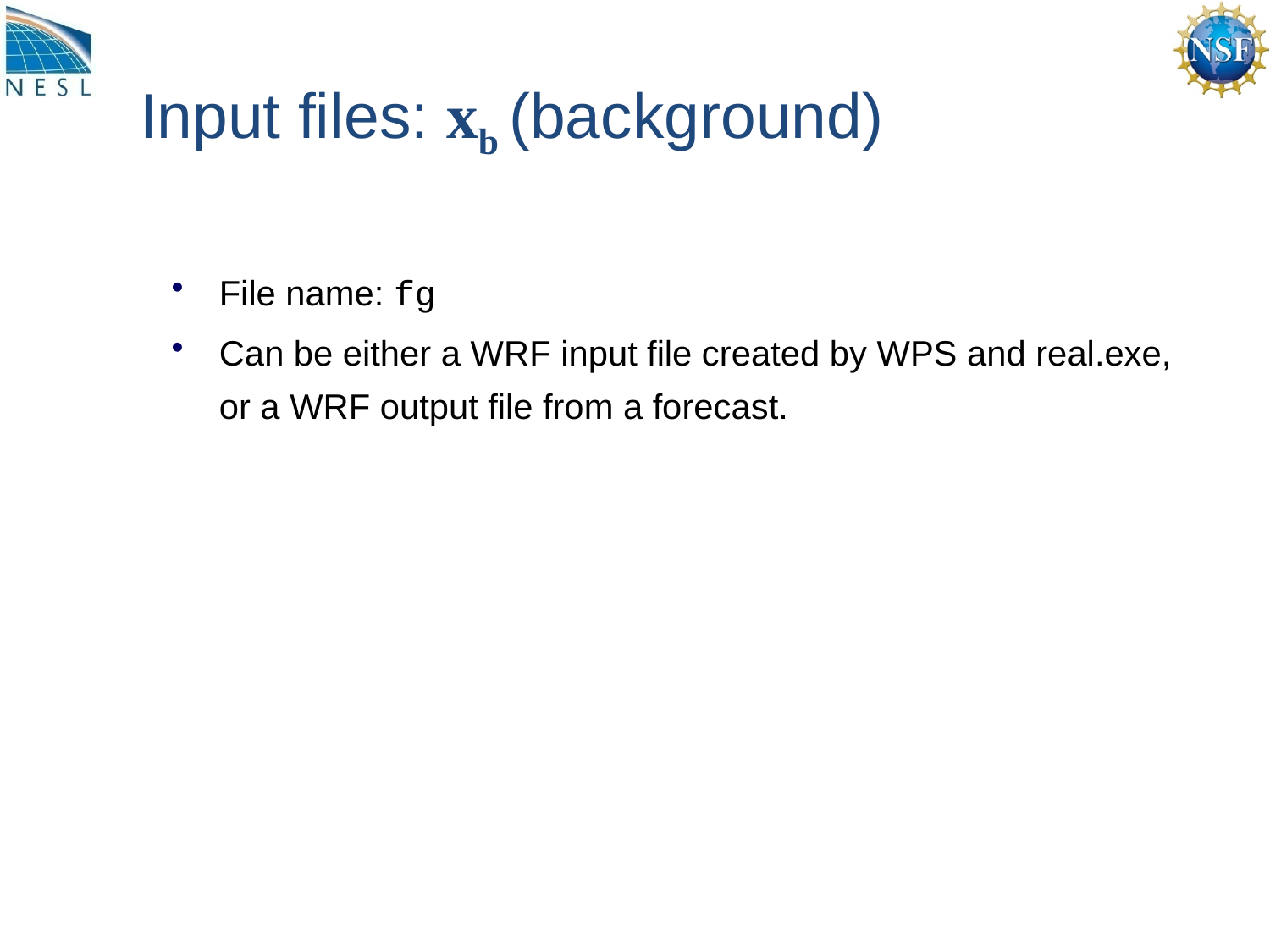

# Input files: xb (background)
File name: fg
Can be either a WRF input file created by WPS and real.exe, or a WRF output file from a forecast.